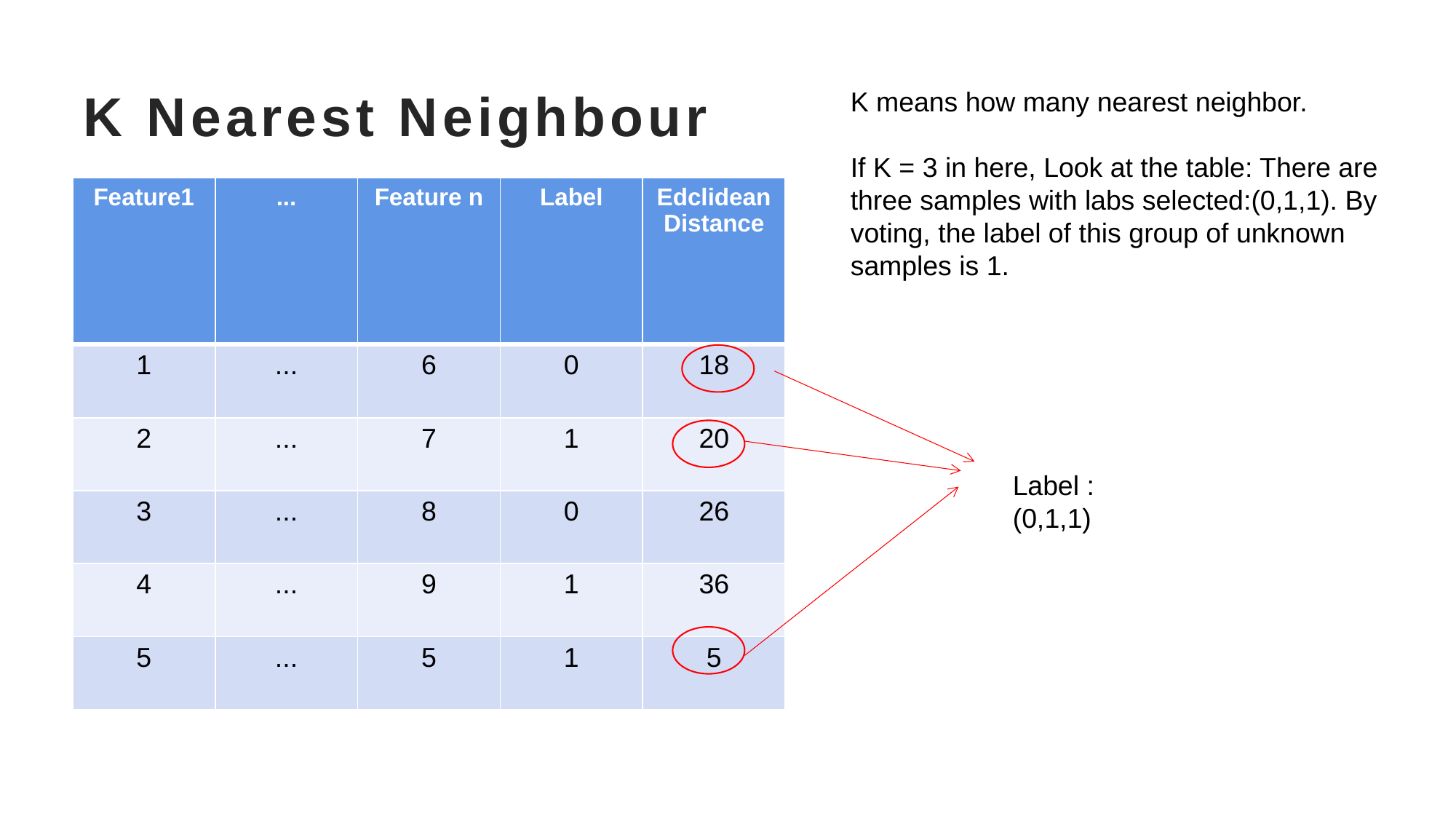

# K Nearest Neighbour
K means how many nearest neighbor.

If K = 3 in here, Look at the table: There are three samples with labs selected:(0,1,1). By voting, the label of this group of unknown samples is 1.
| Feature1 | ... | Feature n | Label | Edclidean Distance |
| --- | --- | --- | --- | --- |
| 1 | ... | 6 | 0 | 18 |
| 2 | ... | 7 | 1 | 20 |
| 3 | ... | 8 | 0 | 26 |
| 4 | ... | 9 | 1 | 36 |
| 5 | ... | 5 | 1 | 5 |

Label : (0,1,1)